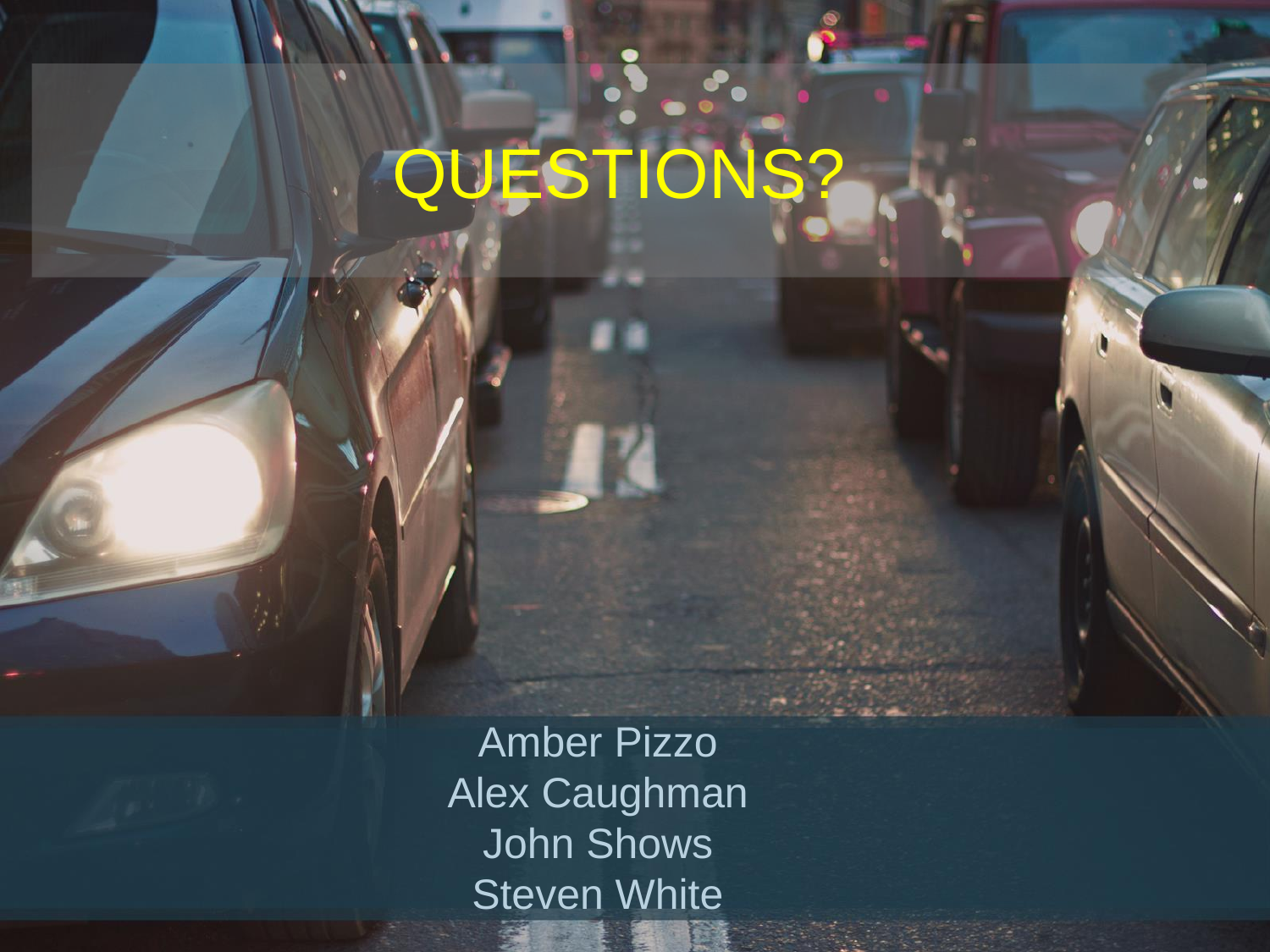

# QUESTIONS?
Amber Pizzo
Alex Caughman
John Shows
Steven White